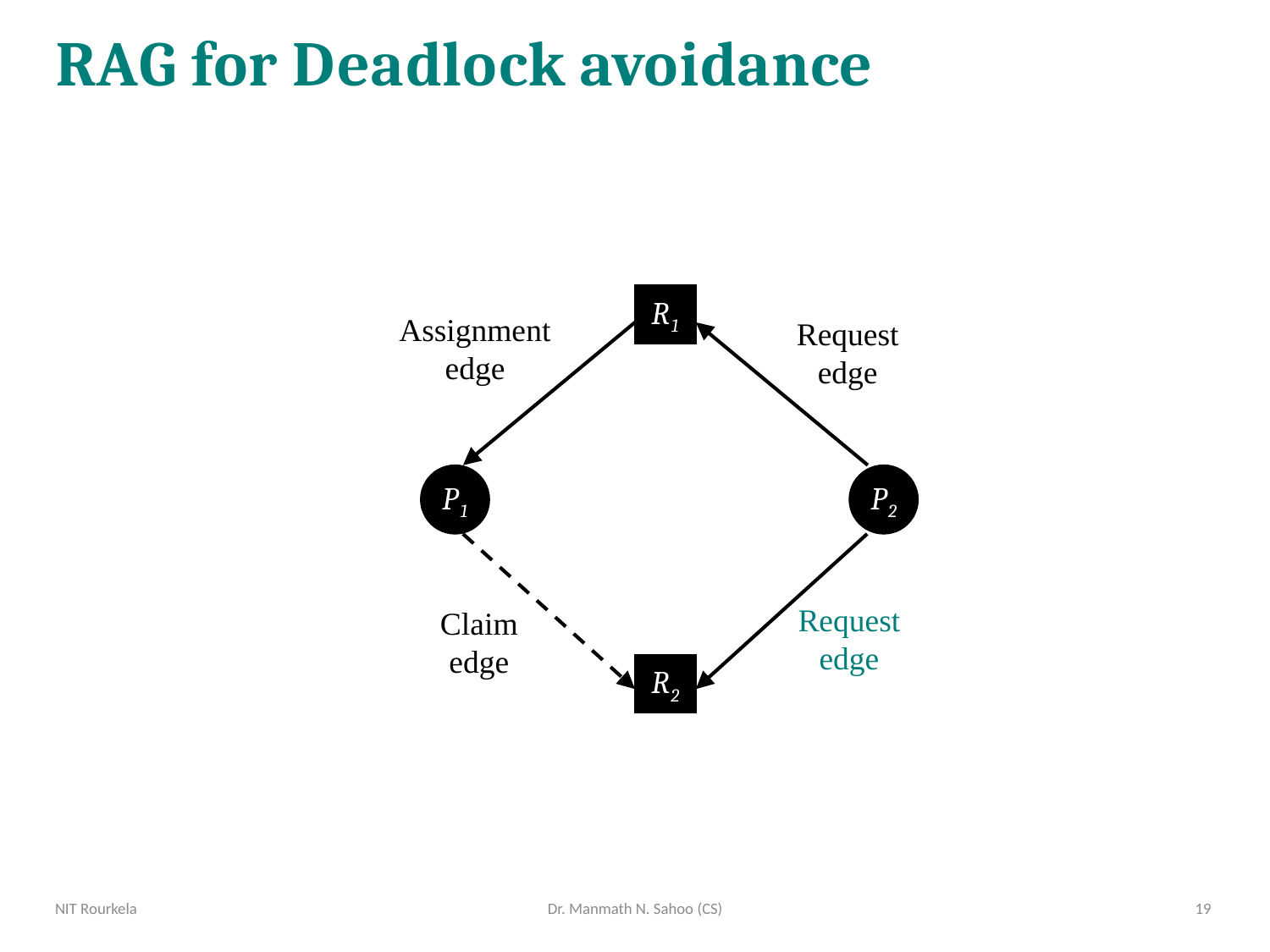

# RAG for Deadlock avoidance

R1
Assignment
edge
Request
edge

P1
P2

Request
edge
Claim
edge
R2
NIT Rourkela
Dr. Manmath N. Sahoo (CS)
19